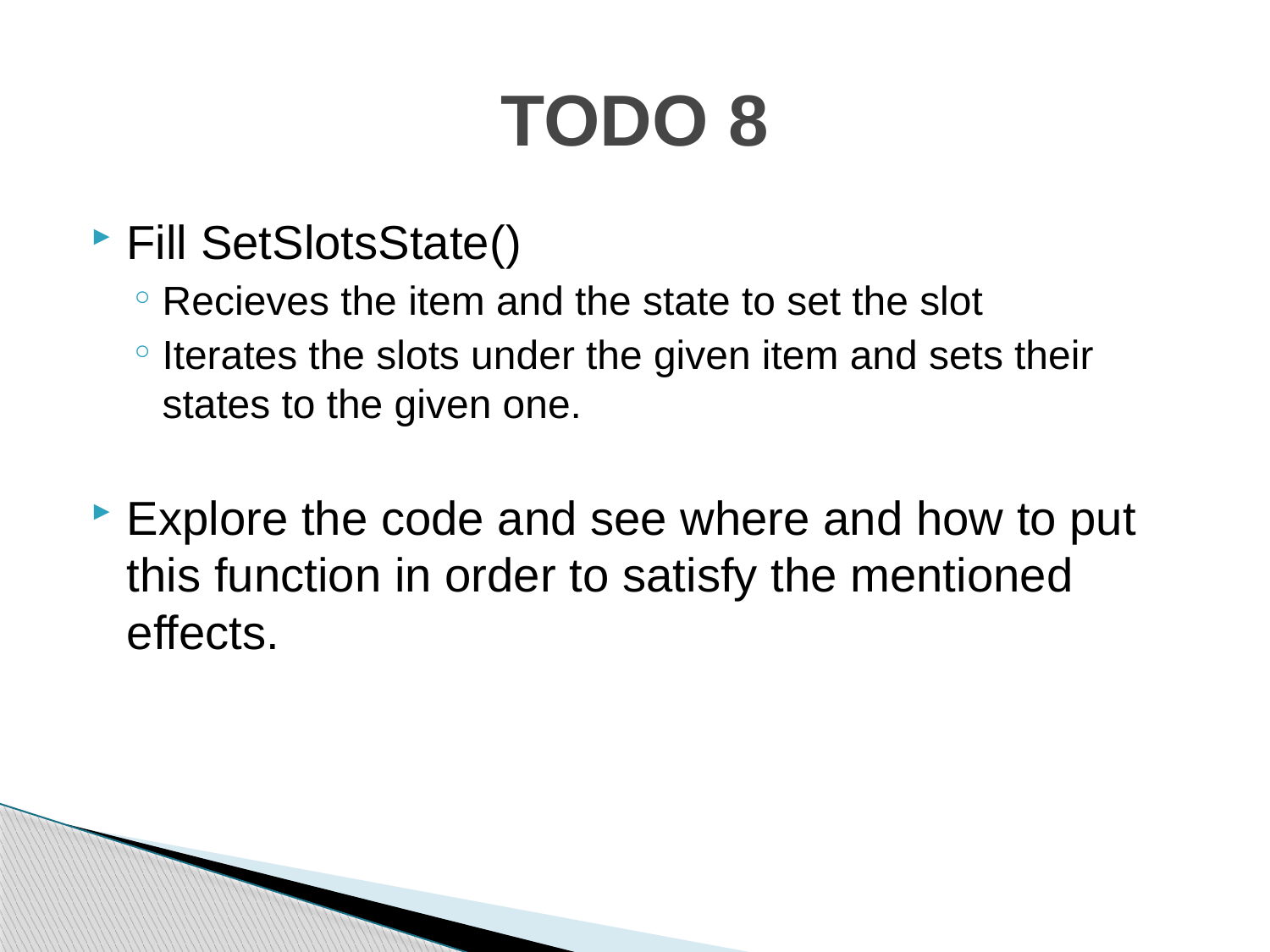

# TODO 8
Fill SetSlotsState()
Recieves the item and the state to set the slot
Iterates the slots under the given item and sets their states to the given one.

Explore the code and see where and how to put this function in order to satisfy the mentioned effects.